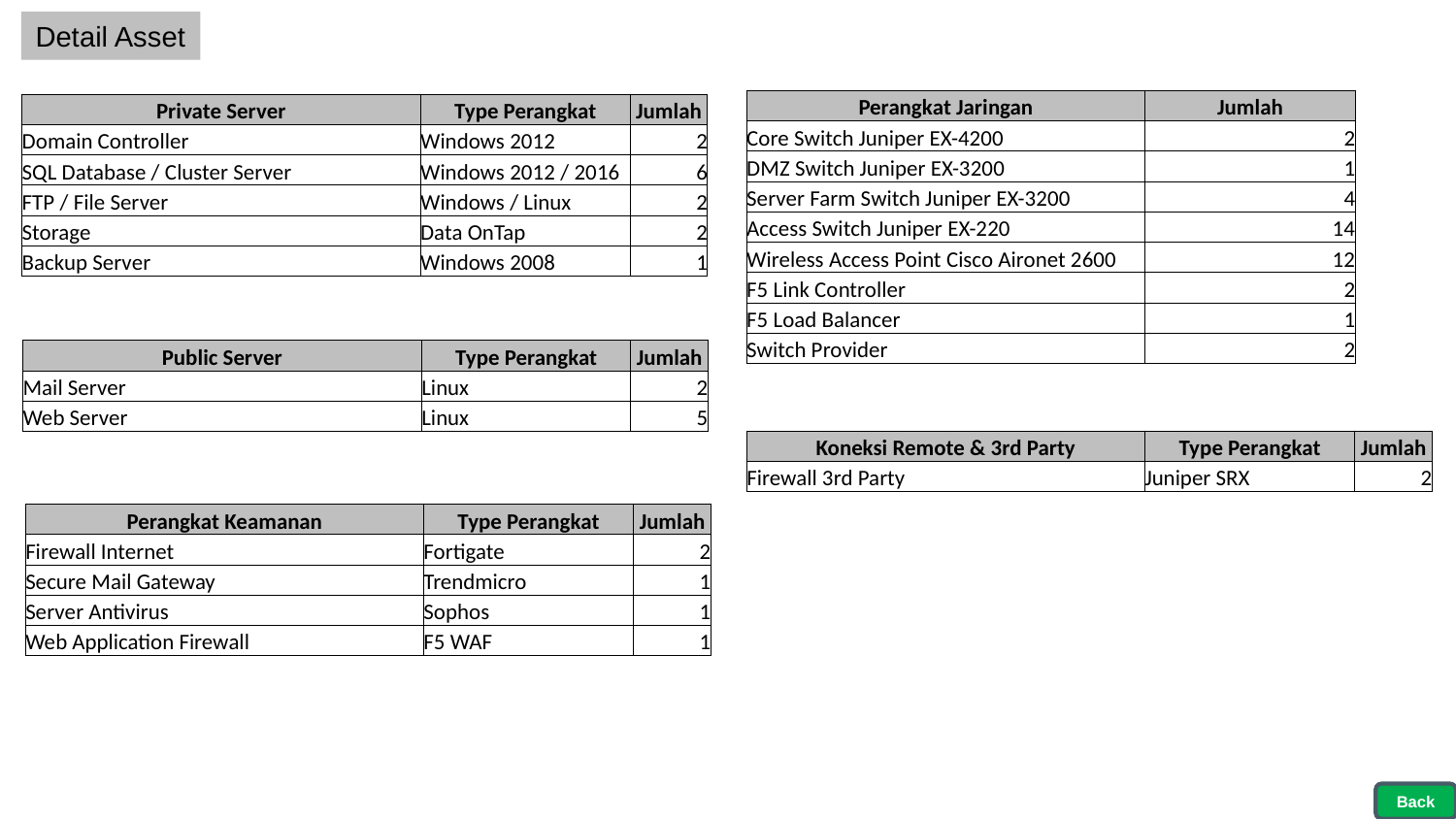

Detail Asset
| Perangkat Jaringan | Jumlah |
| --- | --- |
| Core Switch Juniper EX-4200 | 2 |
| DMZ Switch Juniper EX-3200 | 1 |
| Server Farm Switch Juniper EX-3200 | 4 |
| Access Switch Juniper EX-220 | 14 |
| Wireless Access Point Cisco Aironet 2600 | 12 |
| F5 Link Controller | 2 |
| F5 Load Balancer | 1 |
| Switch Provider | 2 |
| Private Server | Type Perangkat | Jumlah |
| --- | --- | --- |
| Domain Controller | Windows 2012 | 2 |
| SQL Database / Cluster Server | Windows 2012 / 2016 | 6 |
| FTP / File Server | Windows / Linux | 2 |
| Storage | Data OnTap | 2 |
| Backup Server | Windows 2008 | 1 |
| Public Server | Type Perangkat | Jumlah |
| --- | --- | --- |
| Mail Server | Linux | 2 |
| Web Server | Linux | 5 |
| Koneksi Remote & 3rd Party | Type Perangkat | Jumlah |
| --- | --- | --- |
| Firewall 3rd Party | Juniper SRX | 2 |
| Perangkat Keamanan | Type Perangkat | Jumlah |
| --- | --- | --- |
| Firewall Internet | Fortigate | 2 |
| Secure Mail Gateway | Trendmicro | 1 |
| Server Antivirus | Sophos | 1 |
| Web Application Firewall | F5 WAF | 1 |
Back